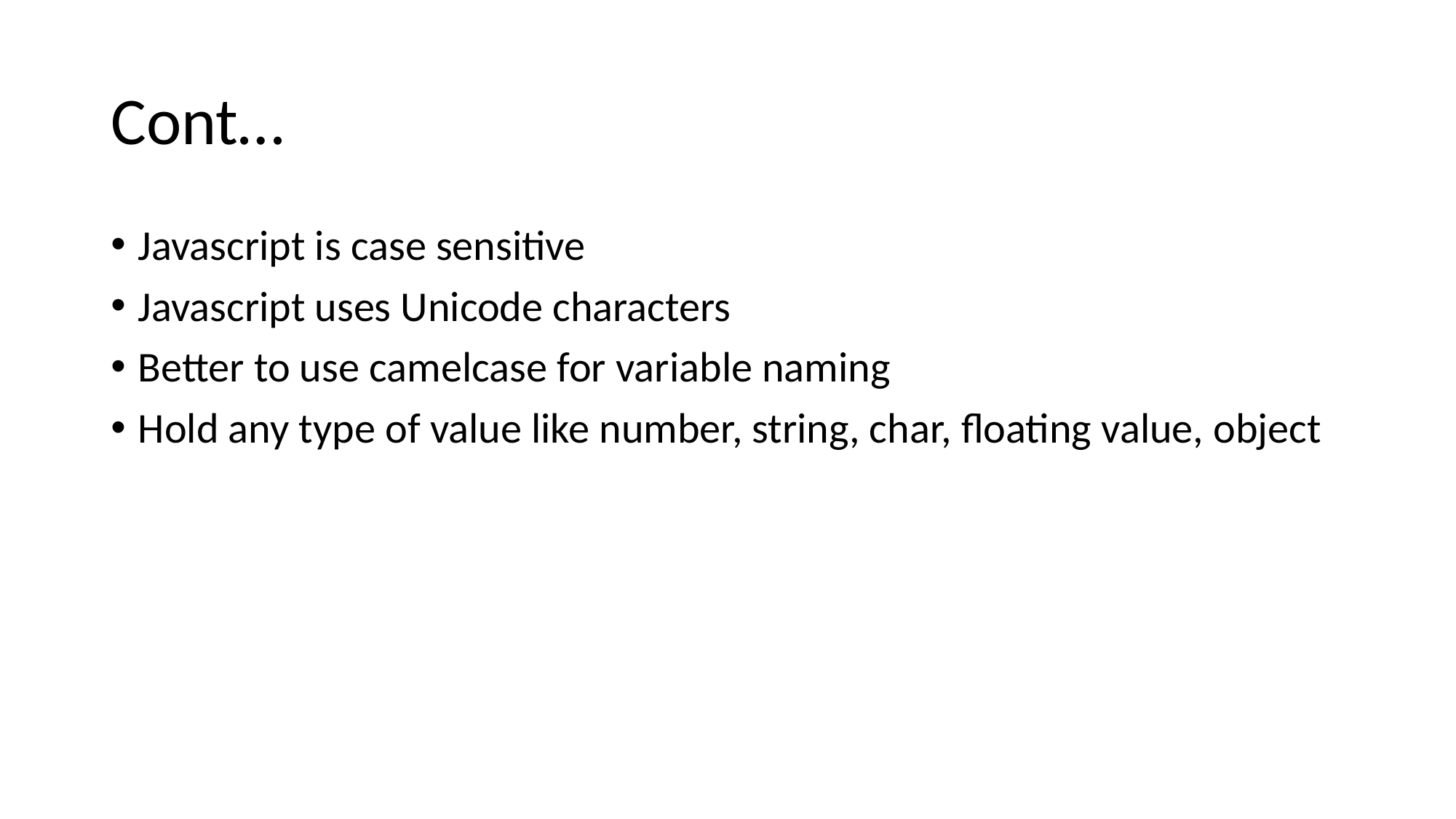

# Cont…
Javascript is case sensitive
Javascript uses Unicode characters
Better to use camelcase for variable naming
Hold any type of value like number, string, char, floating value, object